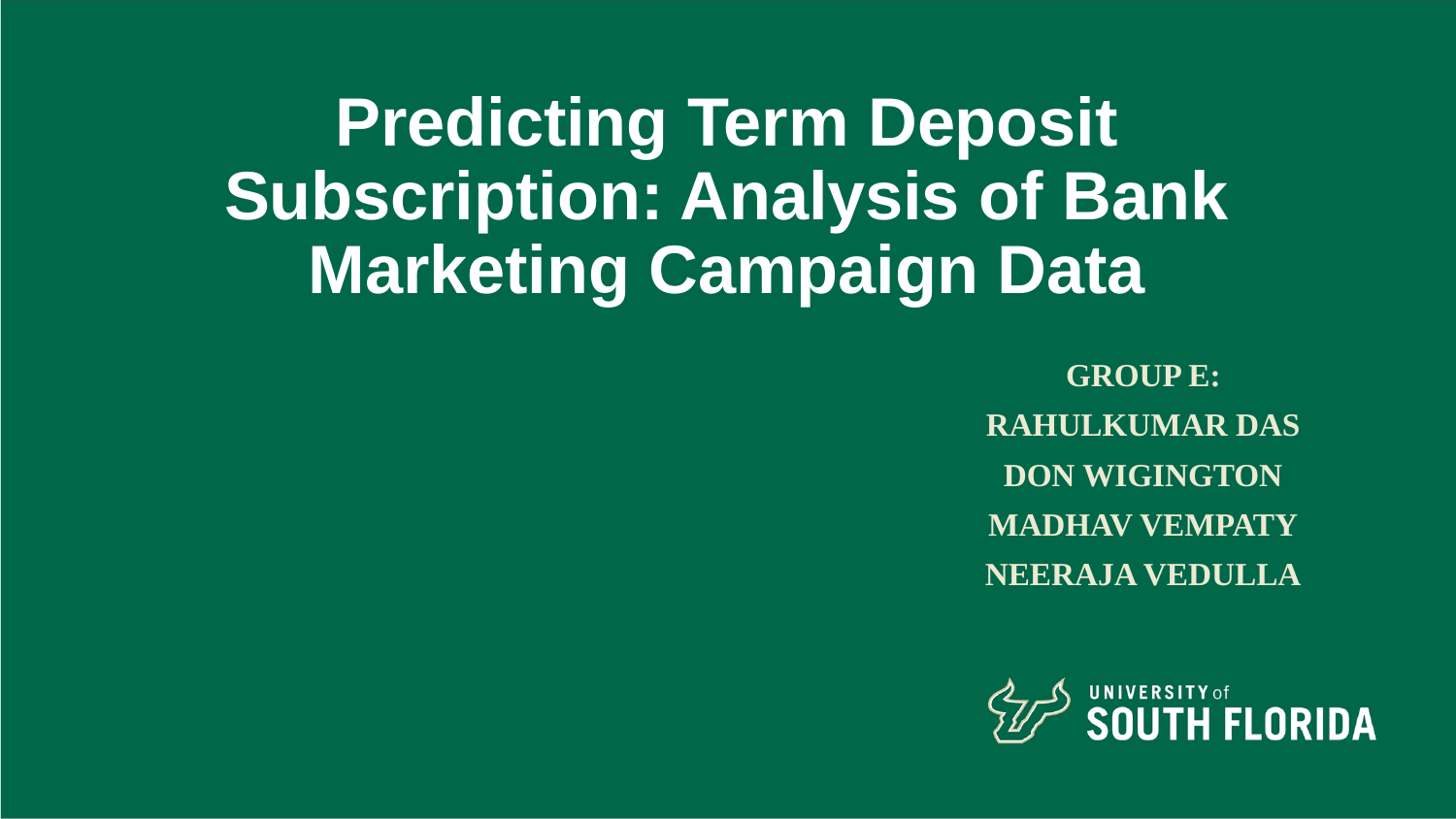

# Predicting Term Deposit Subscription: Analysis of Bank Marketing Campaign Data

GROUP E:
RAHULKUMAR DAS
DON WIGINGTON
MADHAV VEMPATY
NEERAJA VEDULLA